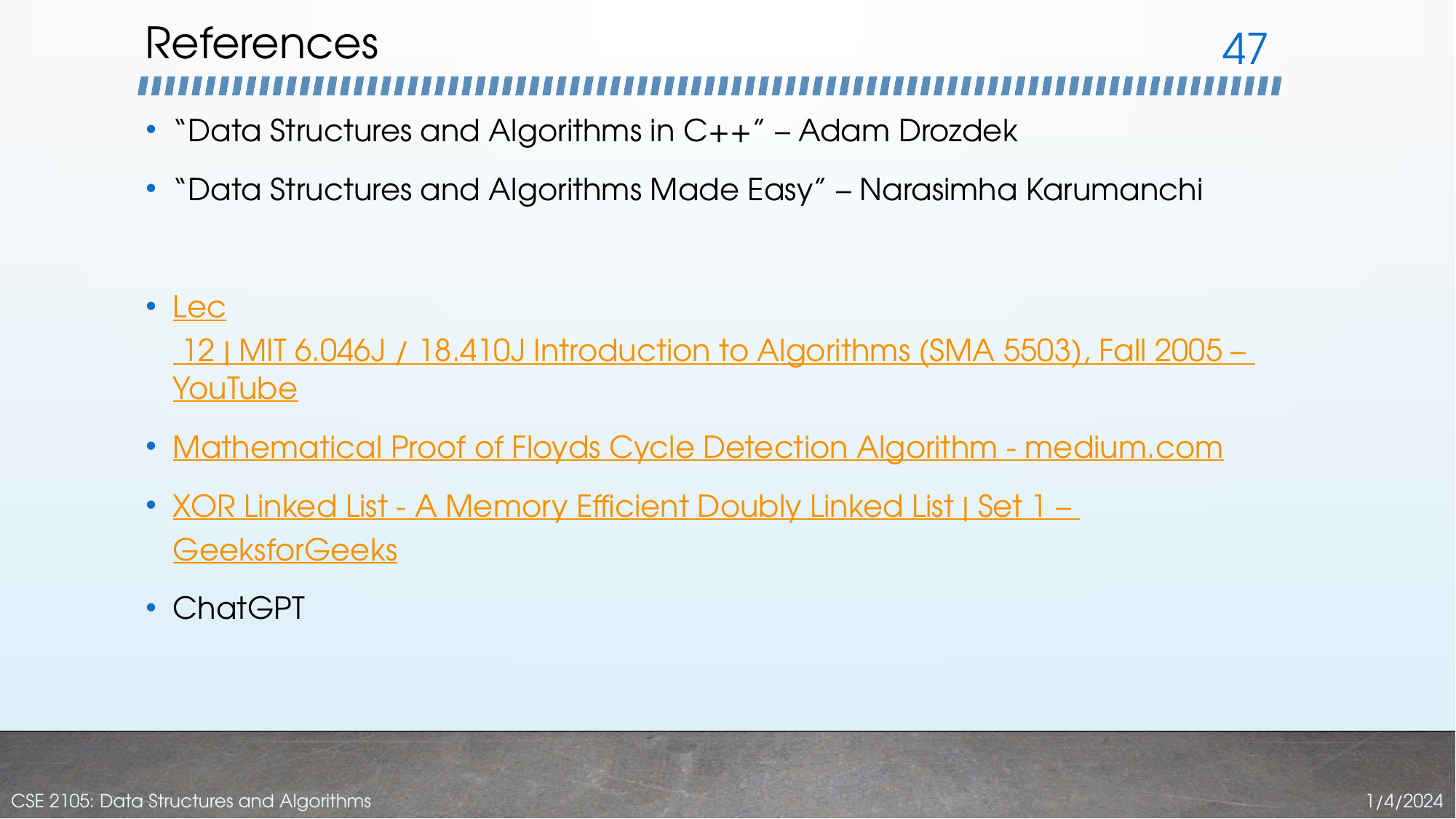

# References
47
“Data Structures and Algorithms in C++” – Adam Drozdek
“Data Structures and Algorithms Made Easy” – Narasimha Karumanchi

Lec 12 | MIT 6.046J / 18.410J Introduction to Algorithms (SMA 5503), Fall 2005 – YouTube
Mathematical Proof of Floyds Cycle Detection Algorithm - medium.com
XOR Linked List - A Memory Efficient Doubly Linked List | Set 1 – GeeksforGeeks
ChatGPT
1/4/2024
CSE 2105: Data Structures and Algorithms